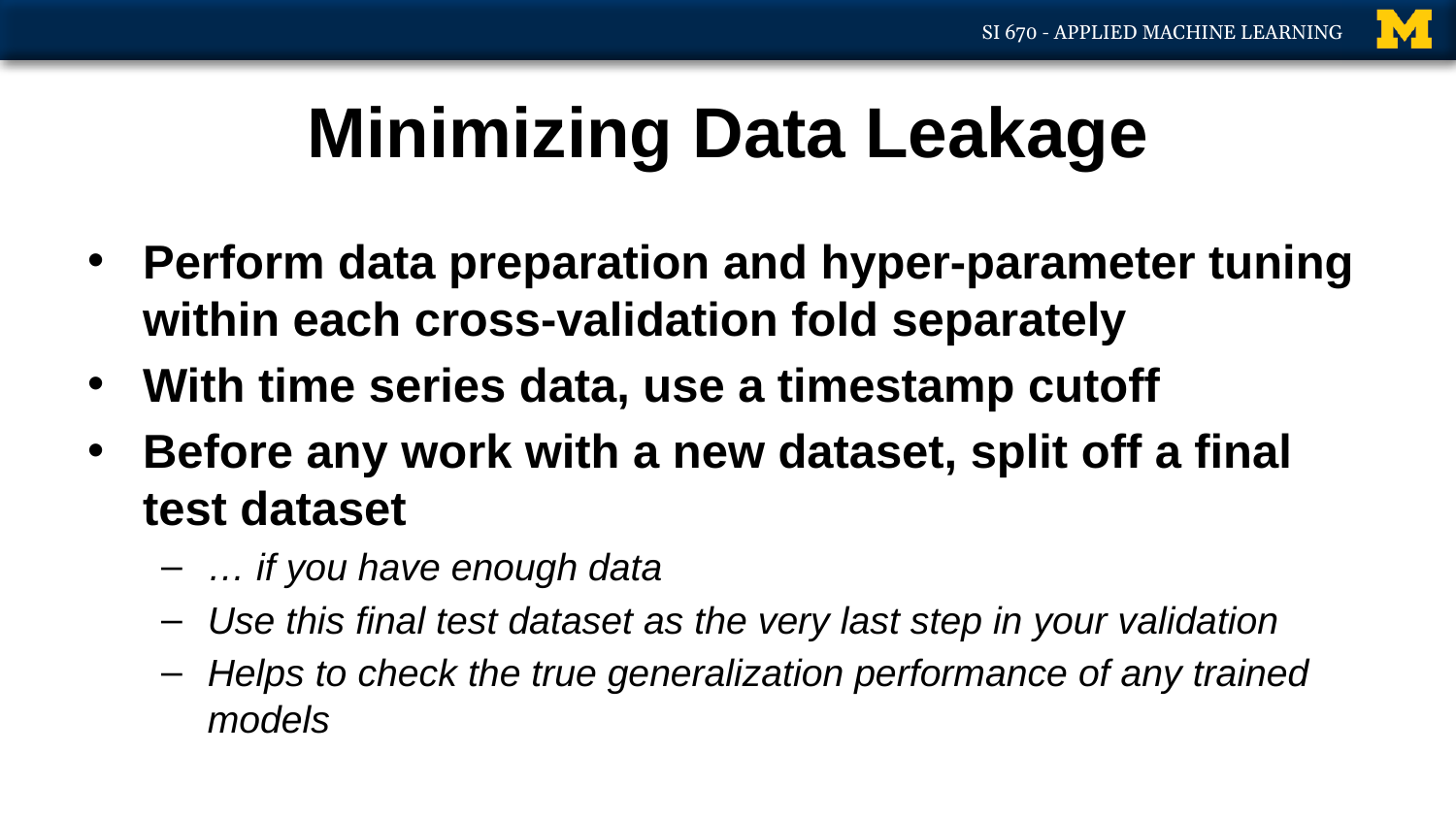

# Minimizing Data Leakage
Perform data preparation and hyper-parameter tuning within each cross-validation fold separately
With time series data, use a timestamp cutoff
Before any work with a new dataset, split off a final test dataset
… if you have enough data
Use this final test dataset as the very last step in your validation
Helps to check the true generalization performance of any trained models